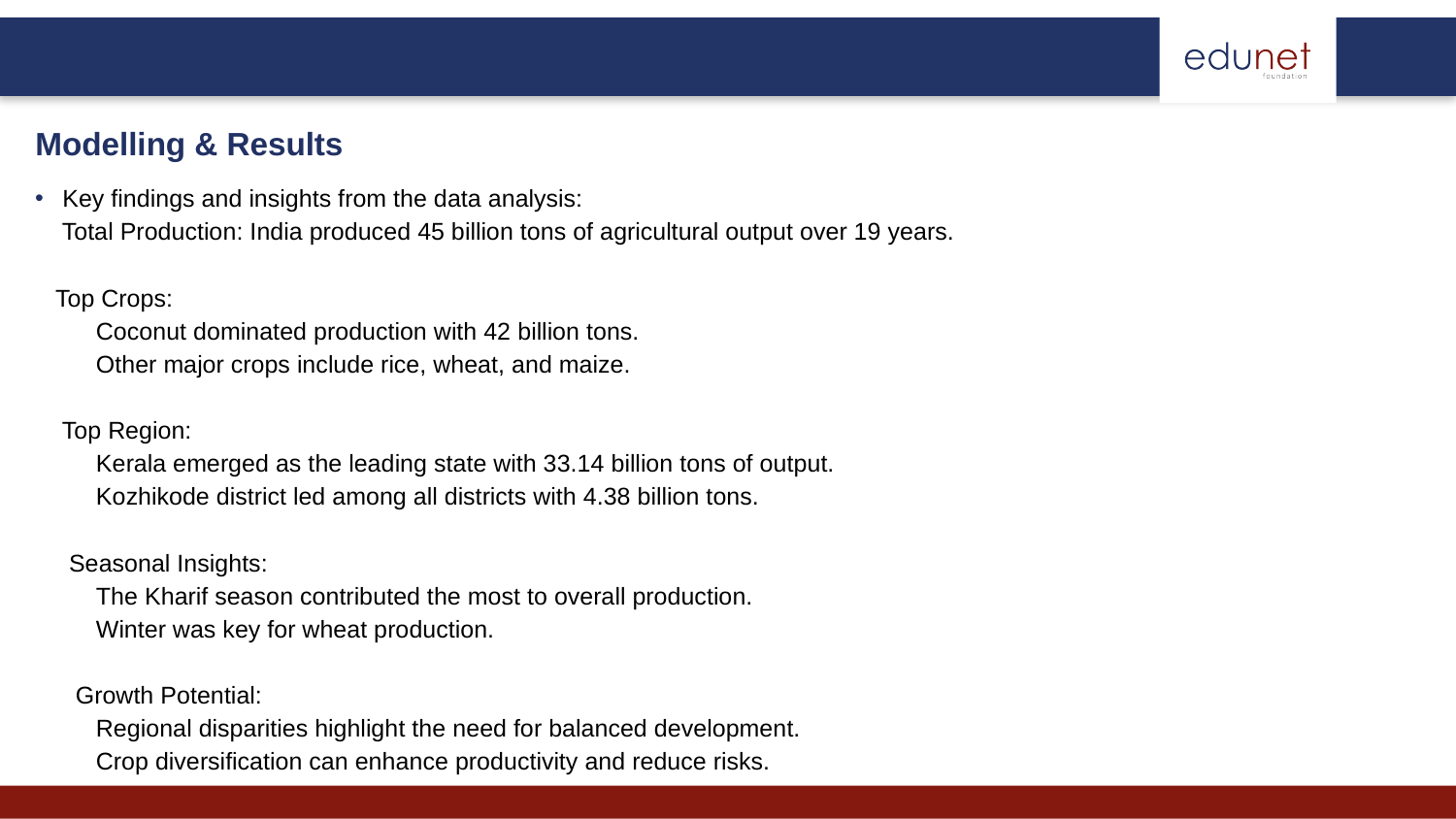

Modelling & Results
Key findings and insights from the data analysis:
    Total Production: India produced 45 billion tons of agricultural output over 19 years.

   Top Crops:
         Coconut dominated production with 42 billion tons.
         Other major crops include rice, wheat, and maize.

    Top Region:
         Kerala emerged as the leading state with 33.14 billion tons of output.
         Kozhikode district led among all districts with 4.38 billion tons.

     Seasonal Insights:
         The Kharif season contributed the most to overall production.
         Winter was key for wheat production.

      Growth Potential:
         Regional disparities highlight the need for balanced development.
         Crop diversification can enhance productivity and reduce risks.